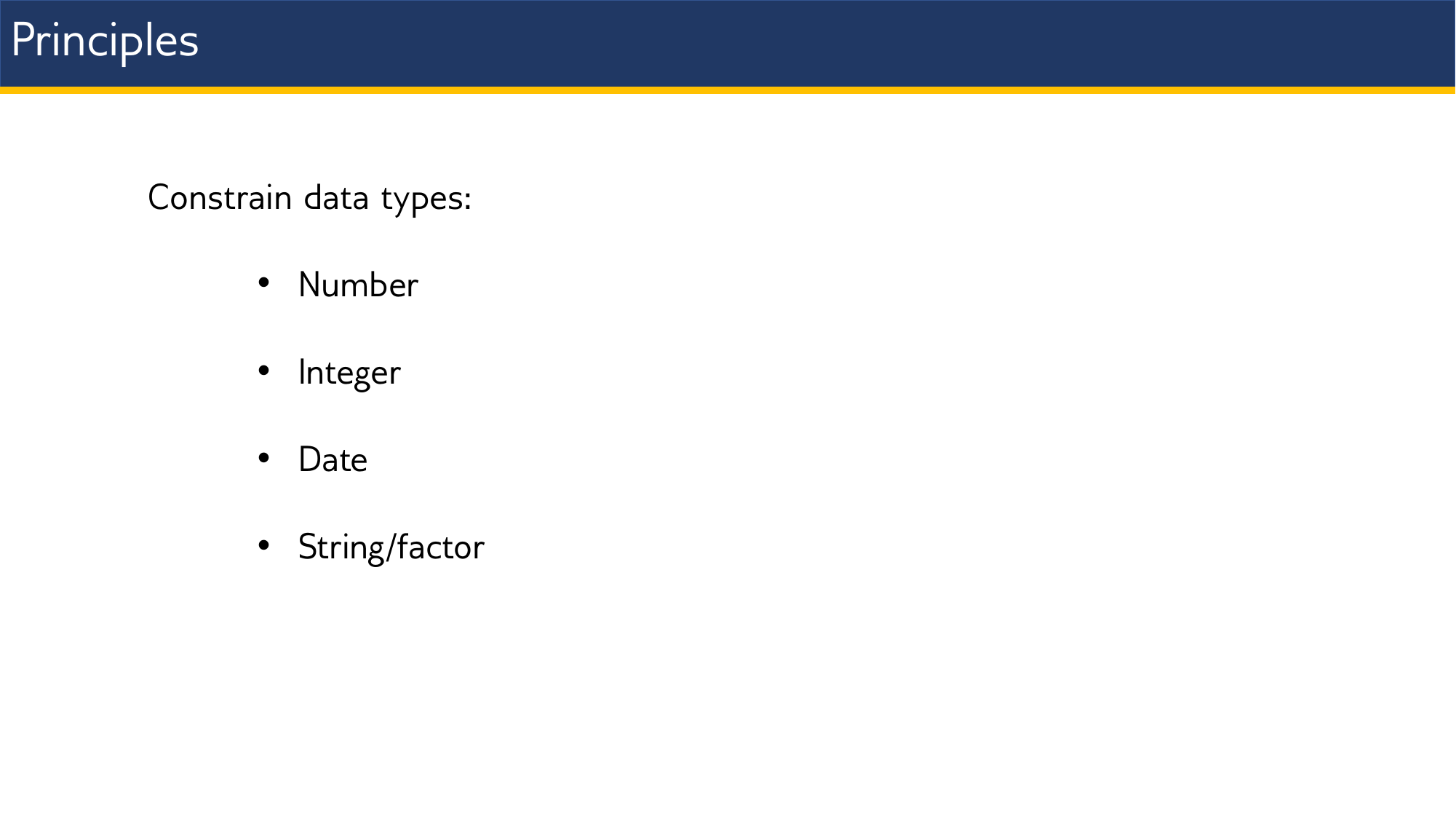

# Principles
Constrain data types:

Number

Integer

Date

String/factor